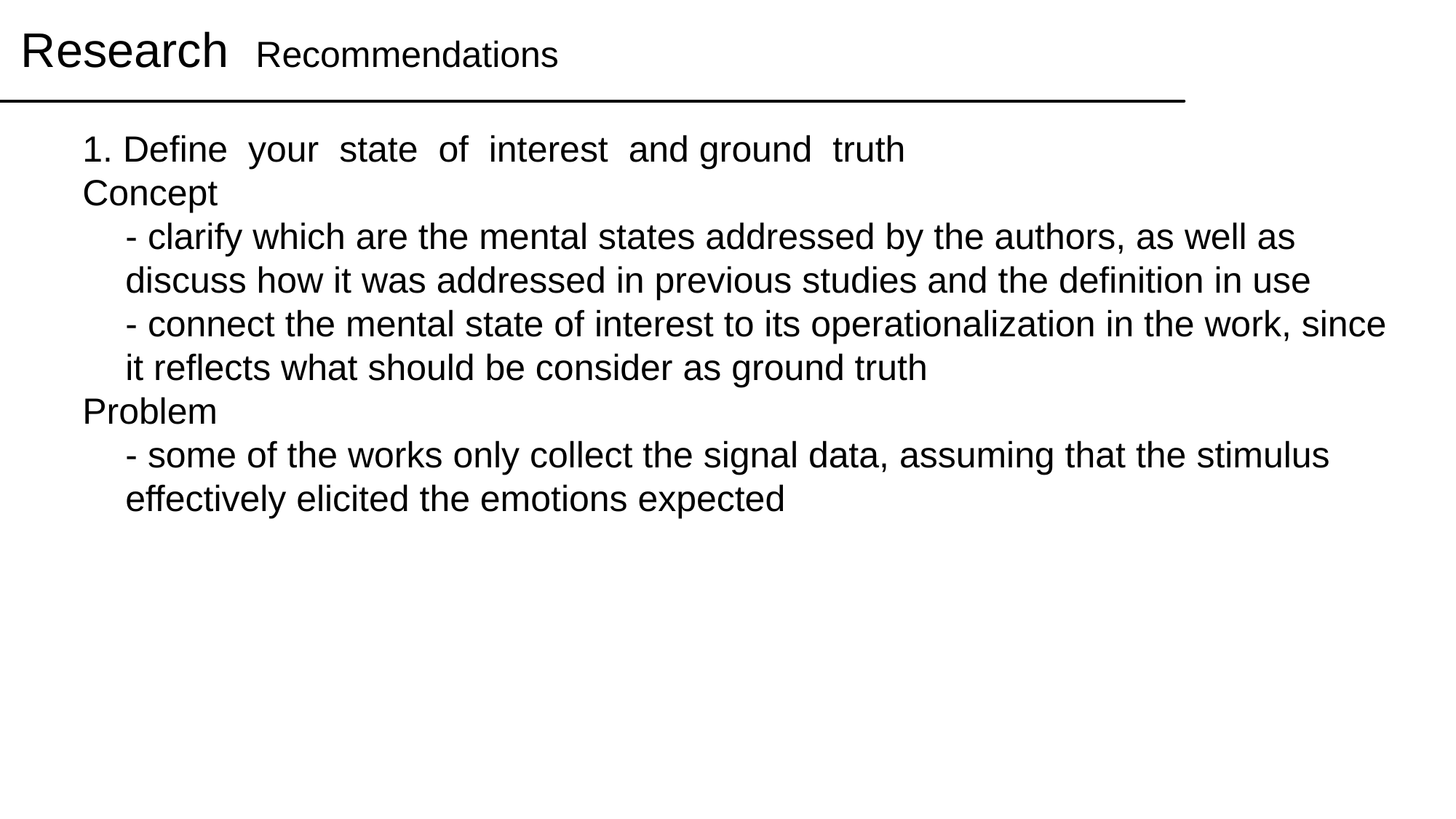

Research  Recommendations
1. Deﬁne  your  state  of  interest  and ground  truth
Concept
- clarify which are the mental states addressed by the authors, as well as discuss how it was addressed in previous studies and the deﬁnition in use
- connect the mental state of interest to its operationalization in the work, since it reﬂects what should be consider as ground truth
Problem
- some of the works only collect the signal data, assuming that the stimulus effectively elicited the emotions expected